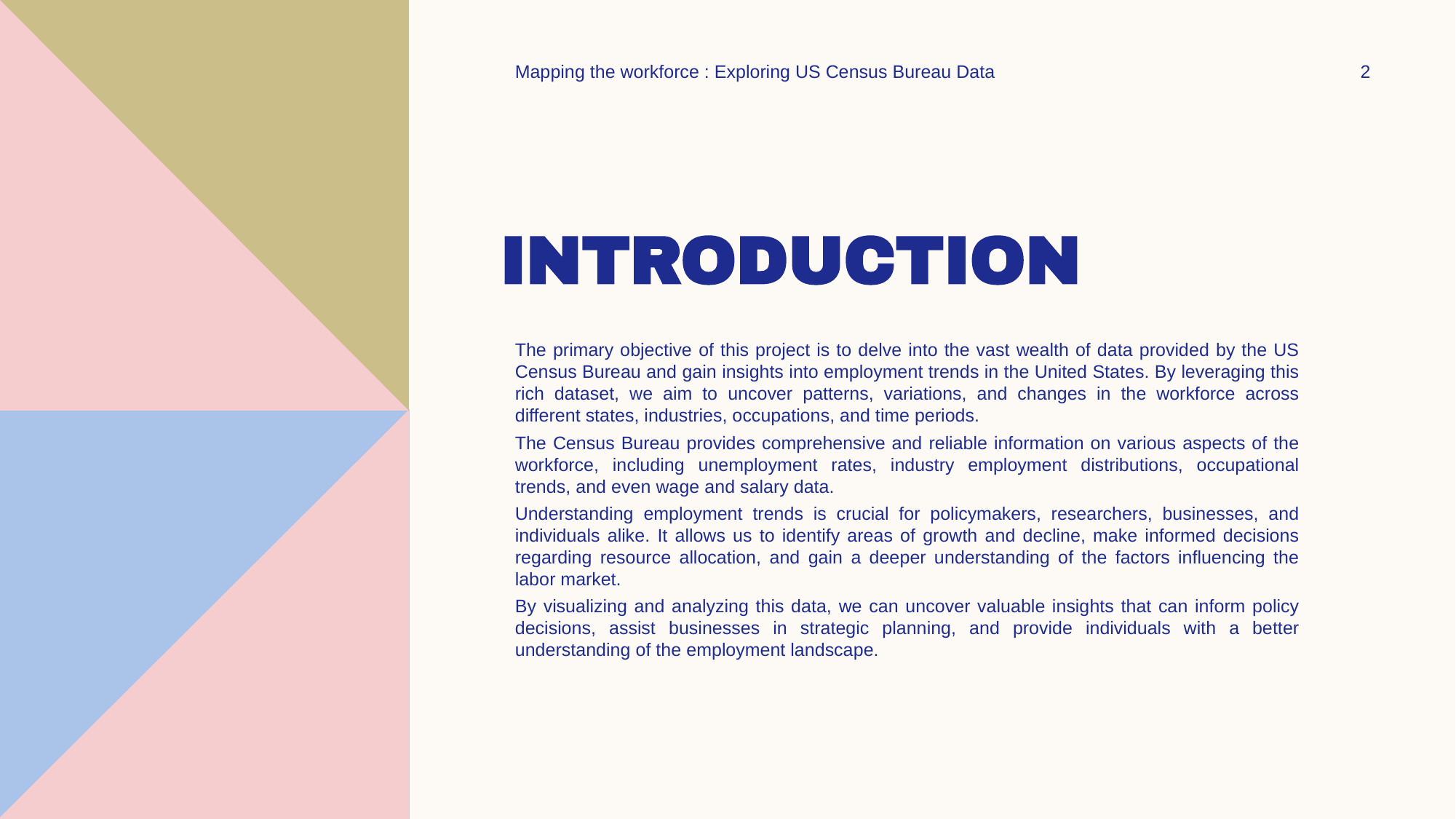

Mapping the workforce : Exploring US Census Bureau Data
2
# Introduction
The primary objective of this project is to delve into the vast wealth of data provided by the US Census Bureau and gain insights into employment trends in the United States. By leveraging this rich dataset, we aim to uncover patterns, variations, and changes in the workforce across different states, industries, occupations, and time periods.
The Census Bureau provides comprehensive and reliable information on various aspects of the workforce, including unemployment rates, industry employment distributions, occupational trends, and even wage and salary data.
Understanding employment trends is crucial for policymakers, researchers, businesses, and individuals alike. It allows us to identify areas of growth and decline, make informed decisions regarding resource allocation, and gain a deeper understanding of the factors influencing the labor market.
By visualizing and analyzing this data, we can uncover valuable insights that can inform policy decisions, assist businesses in strategic planning, and provide individuals with a better understanding of the employment landscape.